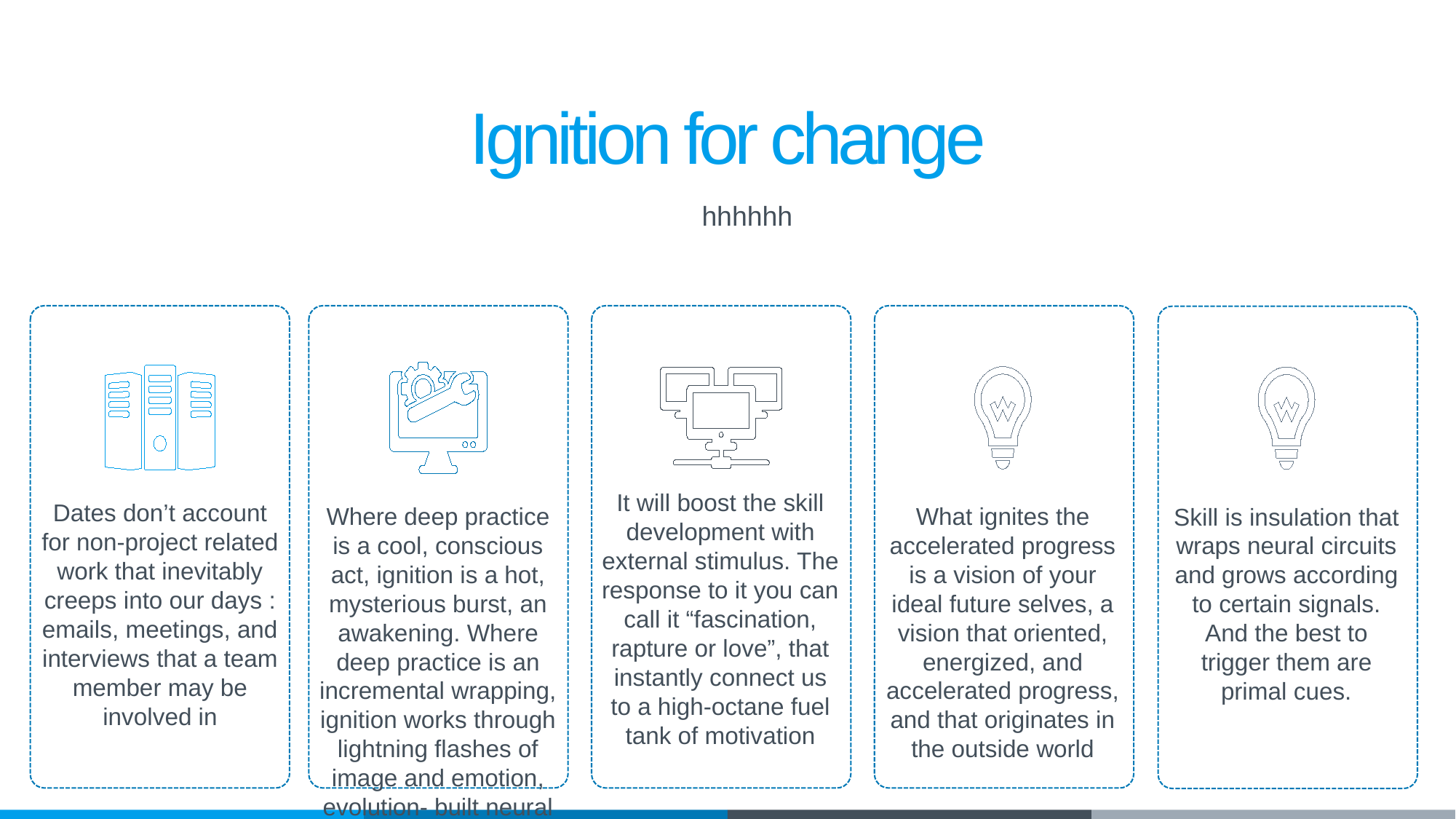

Ignition for change
hhhhhh

Dates don’t account for non-project related work that inevitably creeps into our days : emails, meetings, and interviews that a team member may be involved in

Where deep practice is a cool, conscious act, ignition is a hot, mysterious burst, an awakening. Where deep practice is an incremental wrapping, ignition works through lightning flashes of image and emotion, evolution- built neural programs that tap into the mind's vast reserves of energy and attention; the moments that lead us to say that is who I want to be.

It will boost the skill development with external stimulus. The response to it you can call it “fascination, rapture or love”, that instantly connect us to a high-octane fuel tank of motivation

What ignites the accelerated progress is a vision of your ideal future selves, a vision that oriented, energized, and accelerated progress, and that originates in the outside world

Skill is insulation that wraps neural circuits and grows according to certain signals. And the best to trigger them are primal cues.